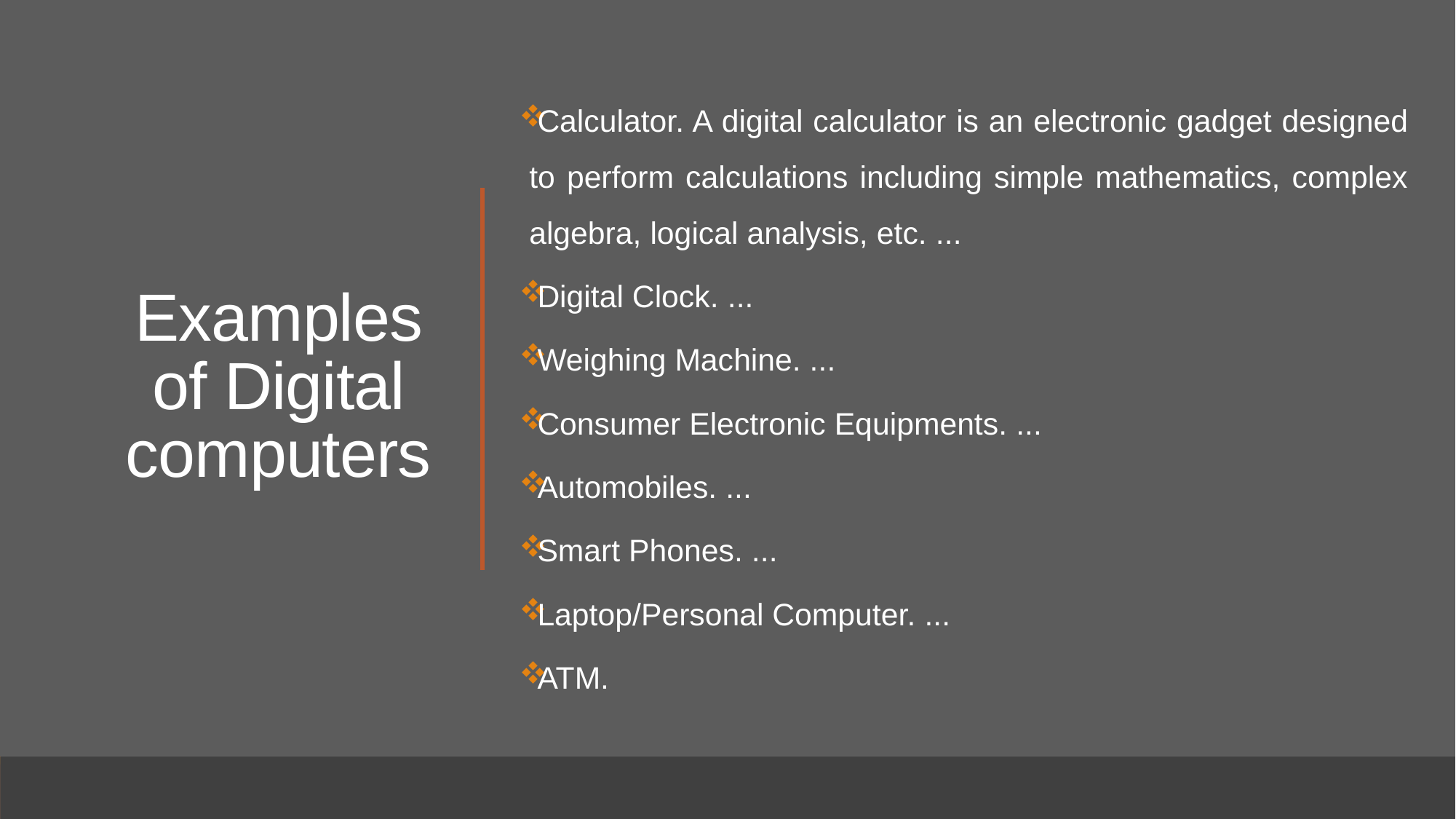

# Examples of Digital computers
Calculator. A digital calculator is an electronic gadget designed to perform calculations including simple mathematics, complex algebra, logical analysis, etc. ...
Digital Clock. ...
Weighing Machine. ...
Consumer Electronic Equipments. ...
Automobiles. ...
Smart Phones. ...
Laptop/Personal Computer. ...
ATM.